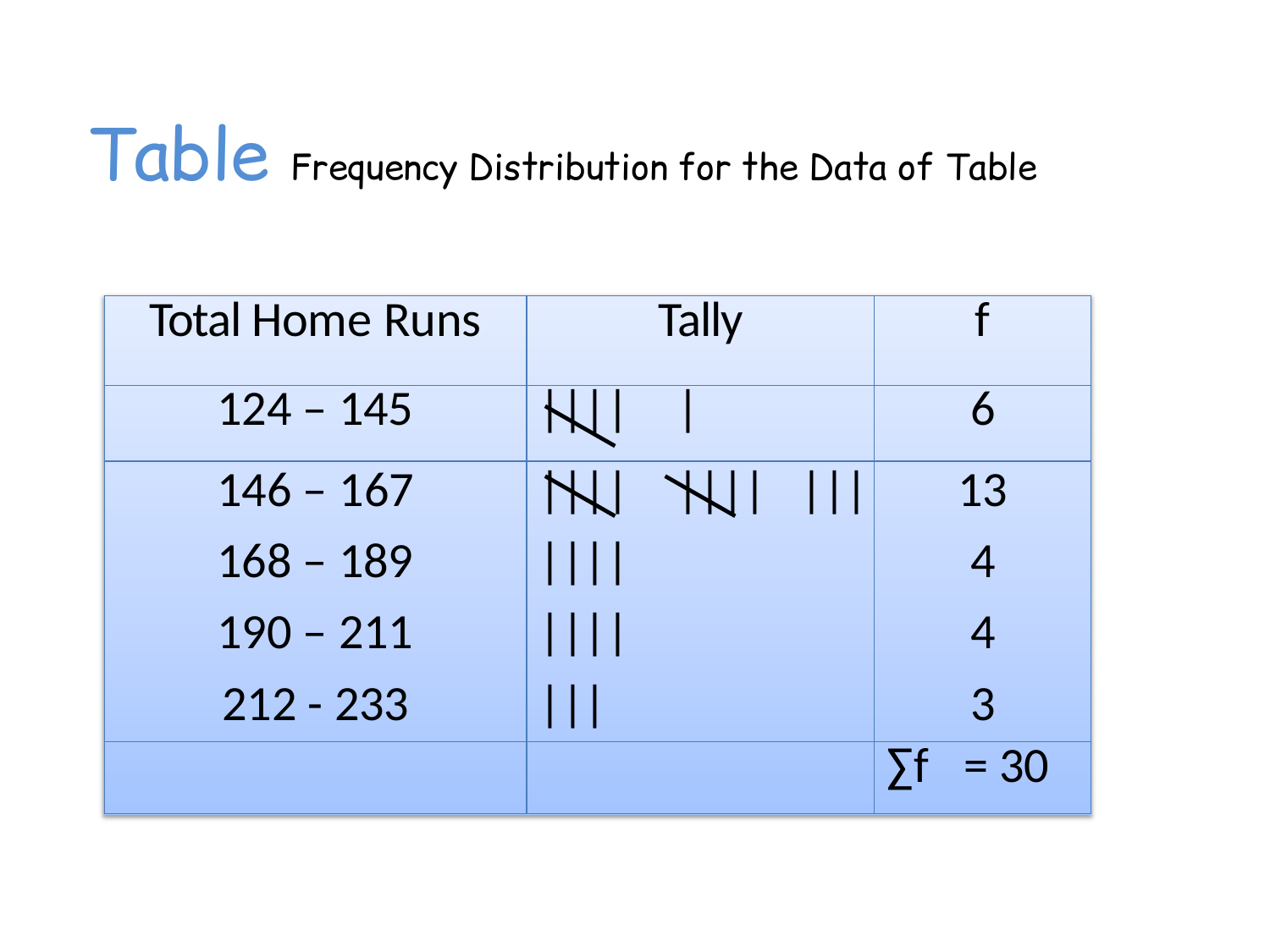

# Table Frequency Distribution for the Data of Table

| Total Home Runs | Tally | f |
| --- | --- | --- |
| 124 – 145 | |||| | | 6 |
| 146 – 167 | |||| |||| ||| | 13 |
| 168 – 189 | |||| | 4 |
| 190 – 211 | |||| | 4 |
| 212 - 233 | ||| | 3 |
|  |  | ∑f = 30 |